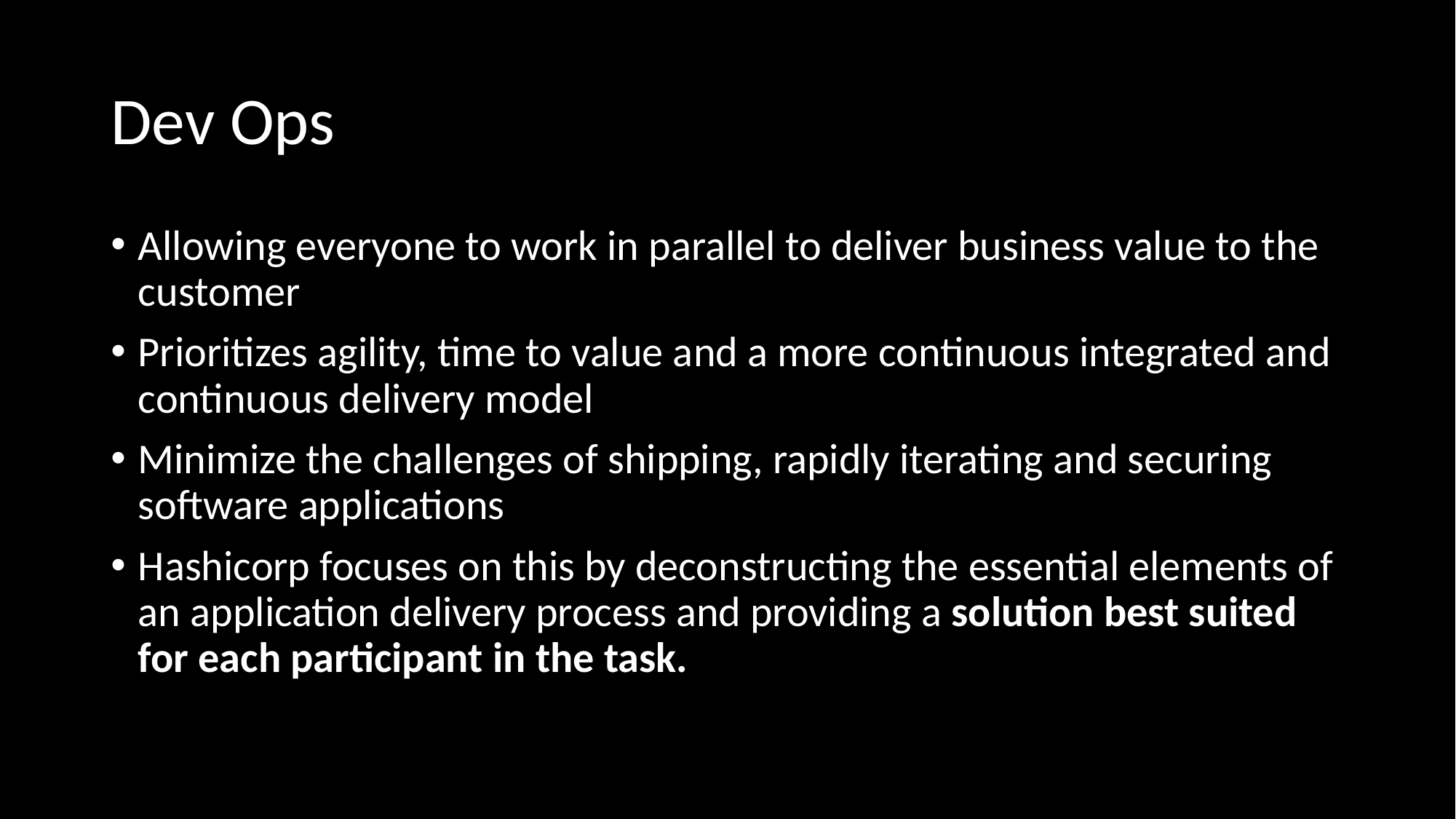

# Dev Ops
Allowing everyone to work in parallel to deliver business value to the customer
Prioritizes agility, time to value and a more continuous integrated and continuous delivery model
Minimize the challenges of shipping, rapidly iterating and securing software applications
Hashicorp focuses on this by deconstructing the essential elements of an application delivery process and providing a solution best suited for each participant in the task.